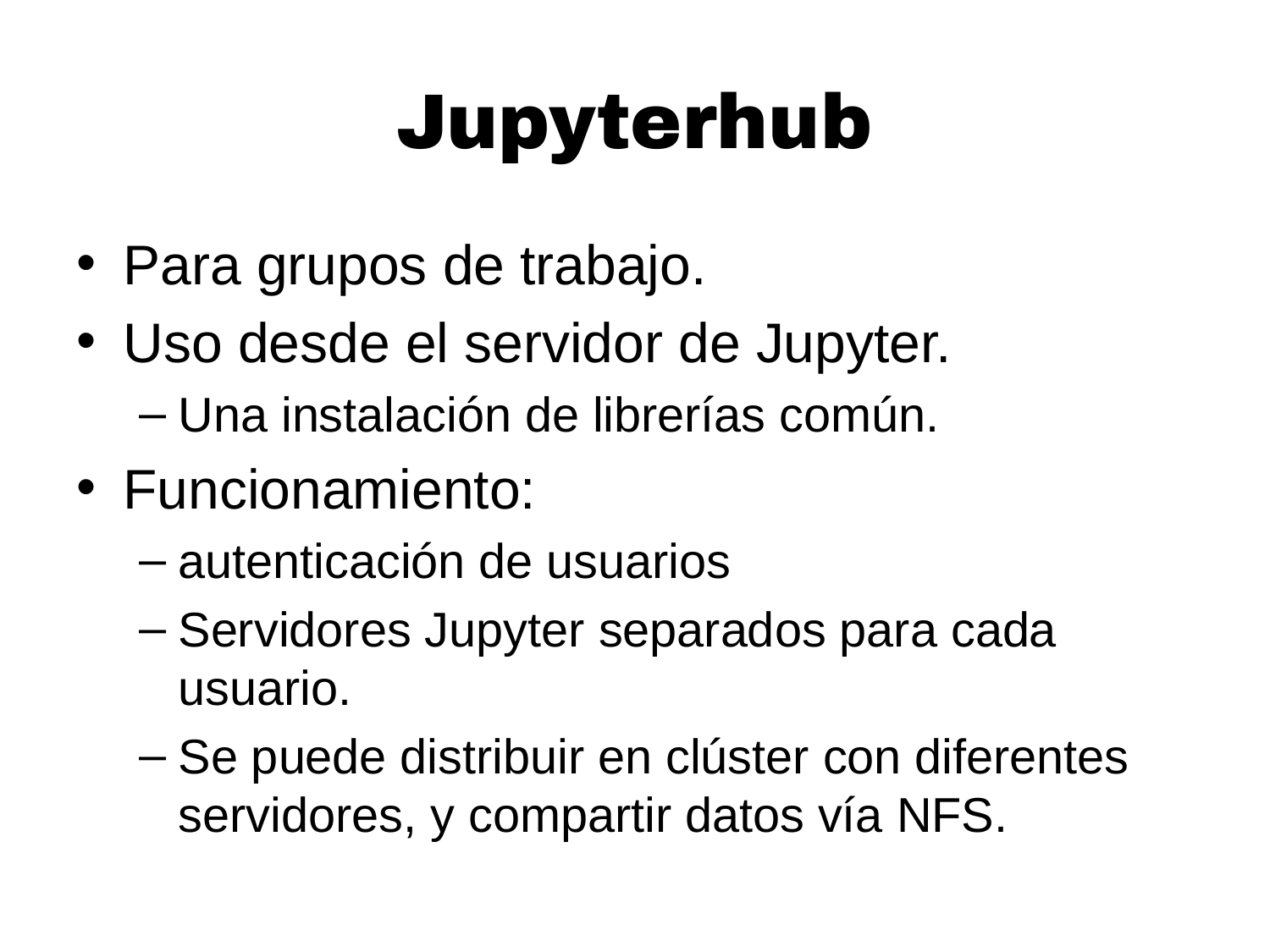

# Jupyterhub
Para grupos de trabajo.
Uso desde el servidor de Jupyter.
Una instalación de librerías común.
Funcionamiento:
autenticación de usuarios
Servidores Jupyter separados para cada usuario.
Se puede distribuir en clúster con diferentes servidores, y compartir datos vía NFS.